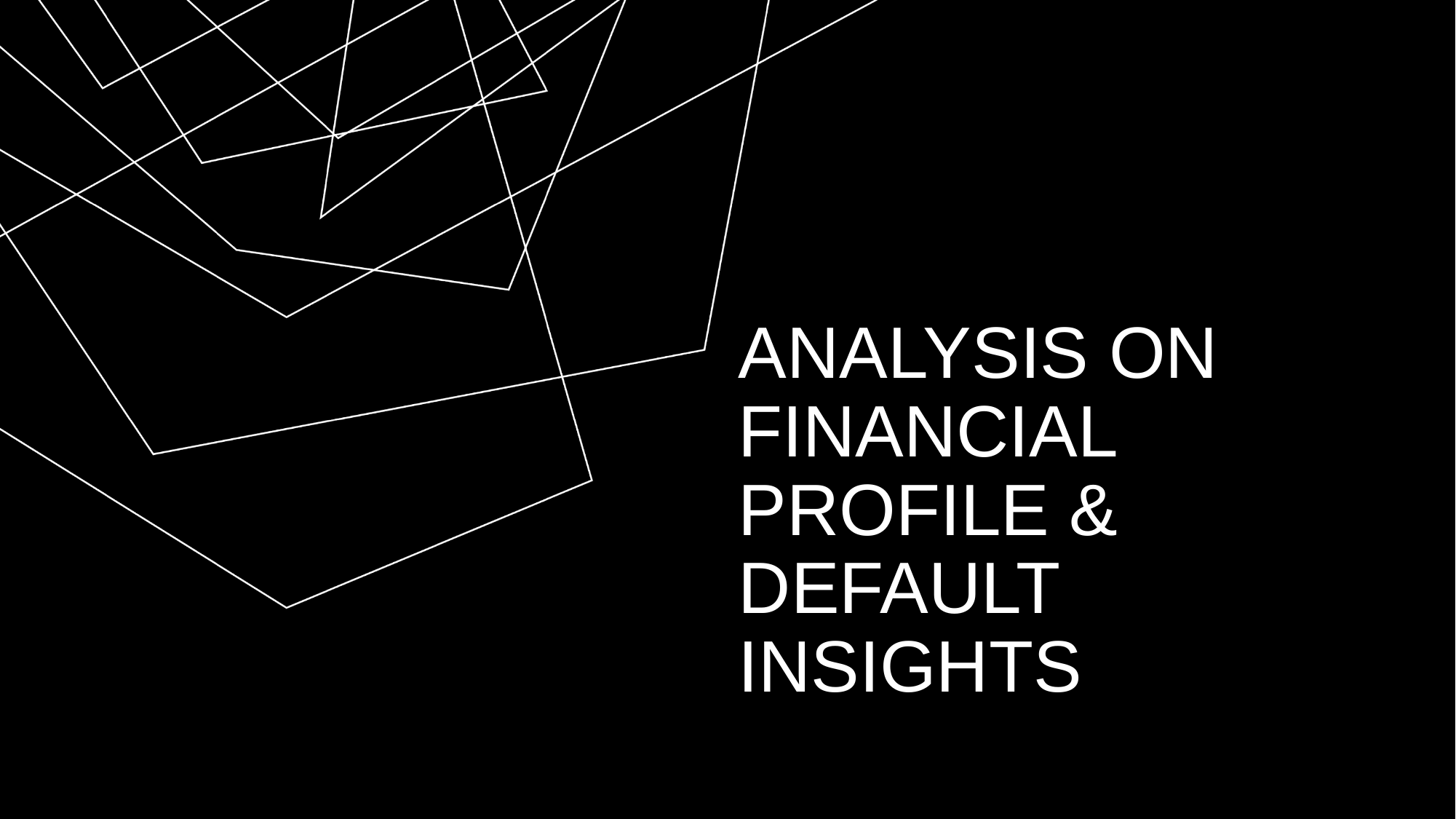

# Analysis on financial profile & default insights